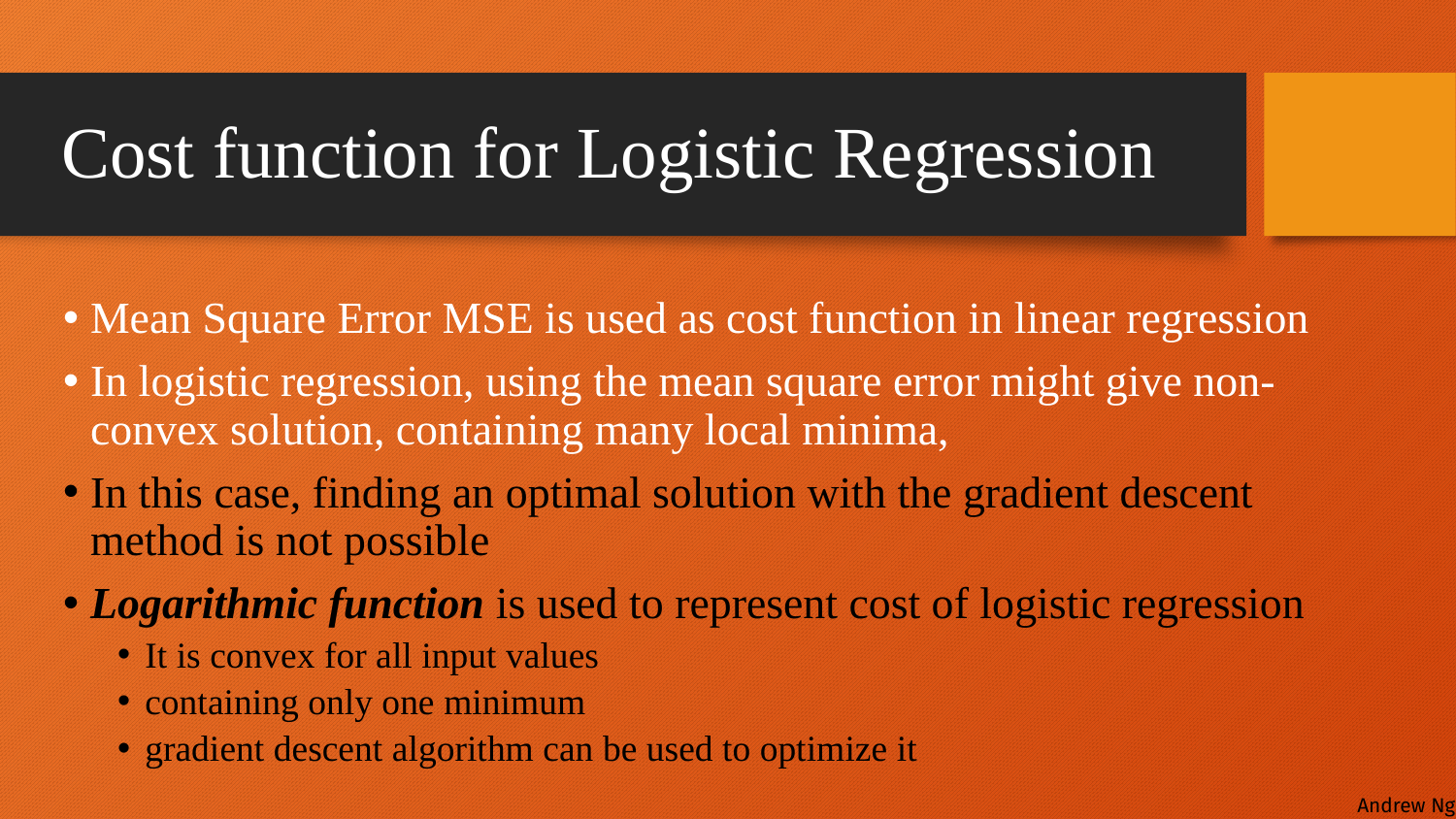

# Cost function for Logistic Regression
Mean Square Error MSE is used as cost function in linear regression
In logistic regression, using the mean square error might give non-convex solution, containing many local minima,
In this case, finding an optimal solution with the gradient descent method is not possible
Logarithmic function is used to represent cost of logistic regression
It is convex for all input values
containing only one minimum
gradient descent algorithm can be used to optimize it